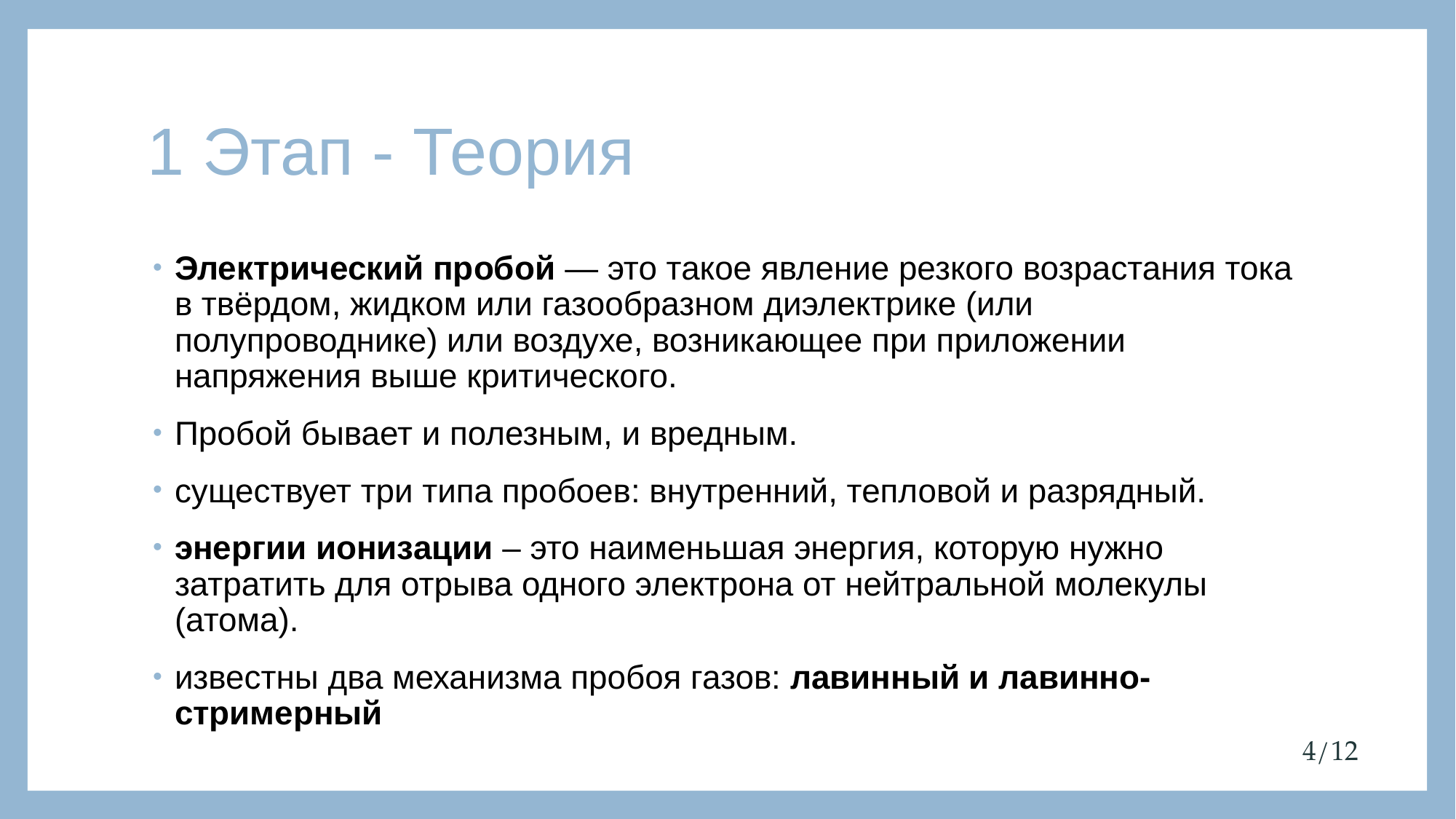

# 1 Этап - Теория
Электрический пробой — это такое явление резкого возрастания тока в твёрдом, жидком или газообразном диэлектрике (или полупроводнике) или воздухе, возникающее при приложении напряжения выше критического.
Пробой бывает и полезным, и вредным.
существует три типа пробоев: внутренний, тепловой и разрядный.
энергии ионизации – это наименьшая энергия, которую нужно затратить для отрыва одного электрона от нейтральной молекулы (атома).
известны два механизма пробоя газов: лавинный и лавинно-стримерный

4/12